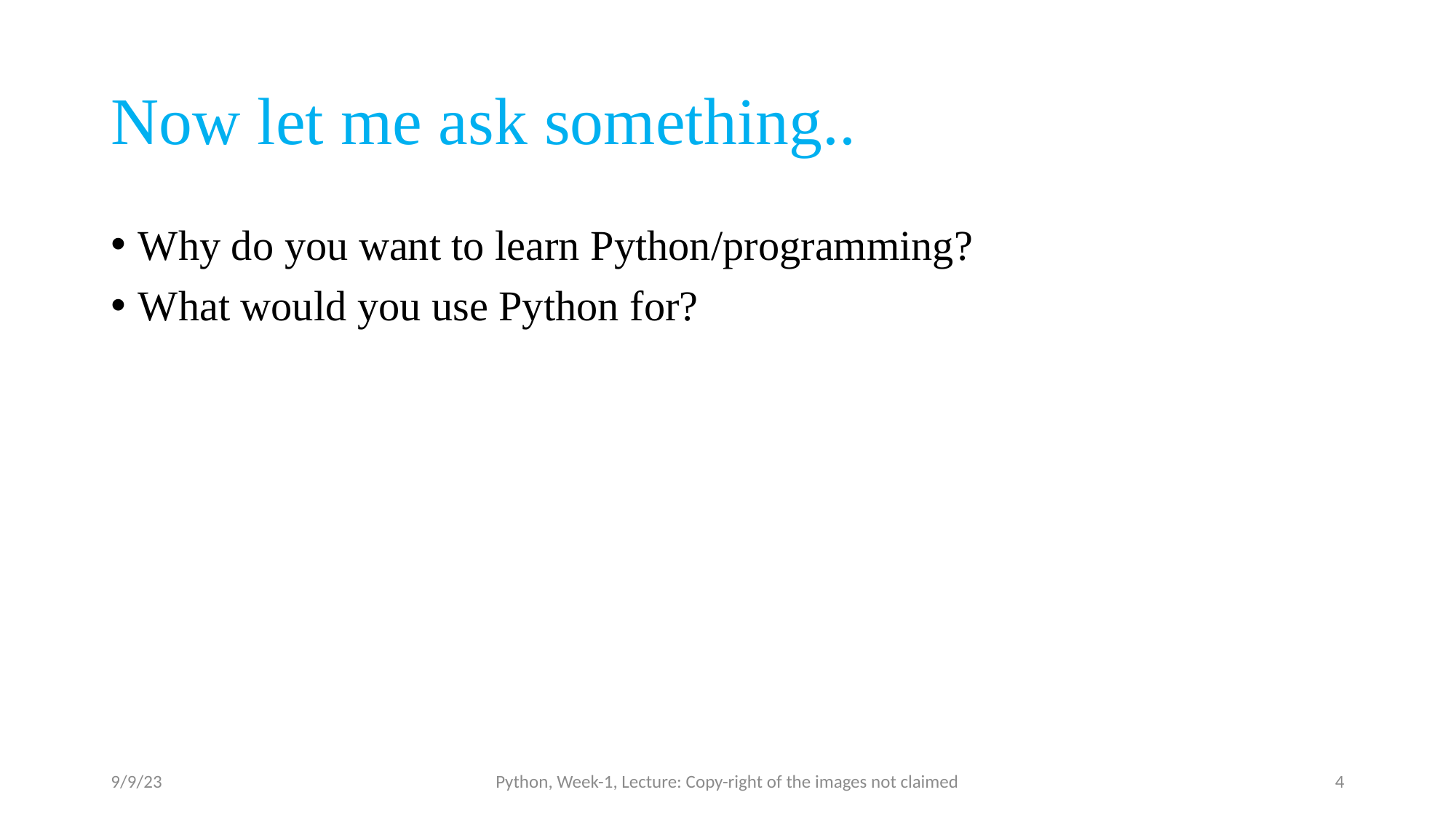

# Now let me ask something..
Why do you want to learn Python/programming?
What would you use Python for?
9/9/23
Python, Week-1, Lecture: Copy-right of the images not claimed
4